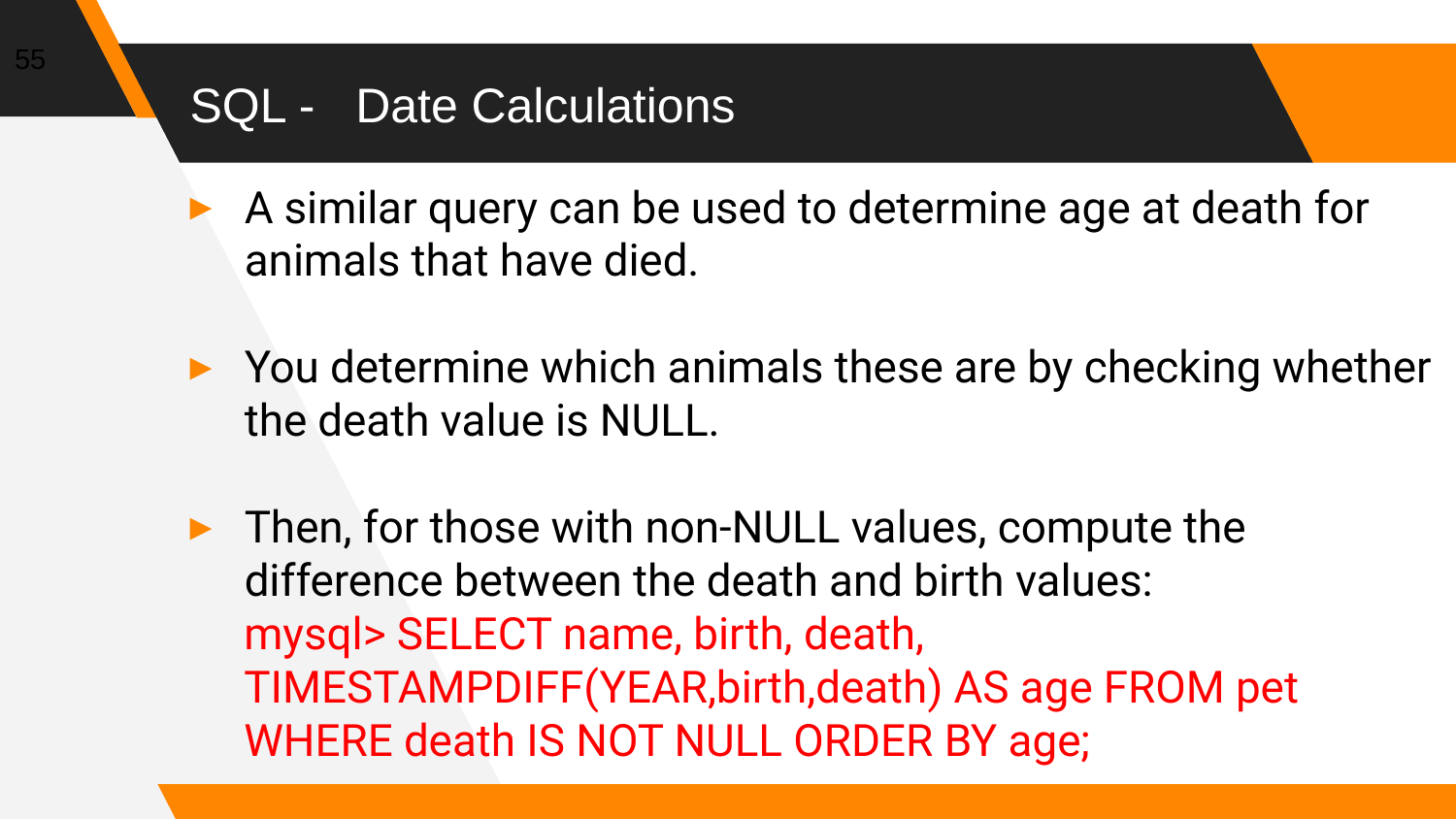

55
# SQL -   Date Calculations
A similar query can be used to determine age at death for animals that have died.

You determine which animals these are by checking whether the death value is NULL.

Then, for those with non-NULL values, compute the difference between the death and birth values:
mysql> SELECT name, birth, death, TIMESTAMPDIFF(YEAR,birth,death) AS age FROM pet WHERE death IS NOT NULL ORDER BY age;